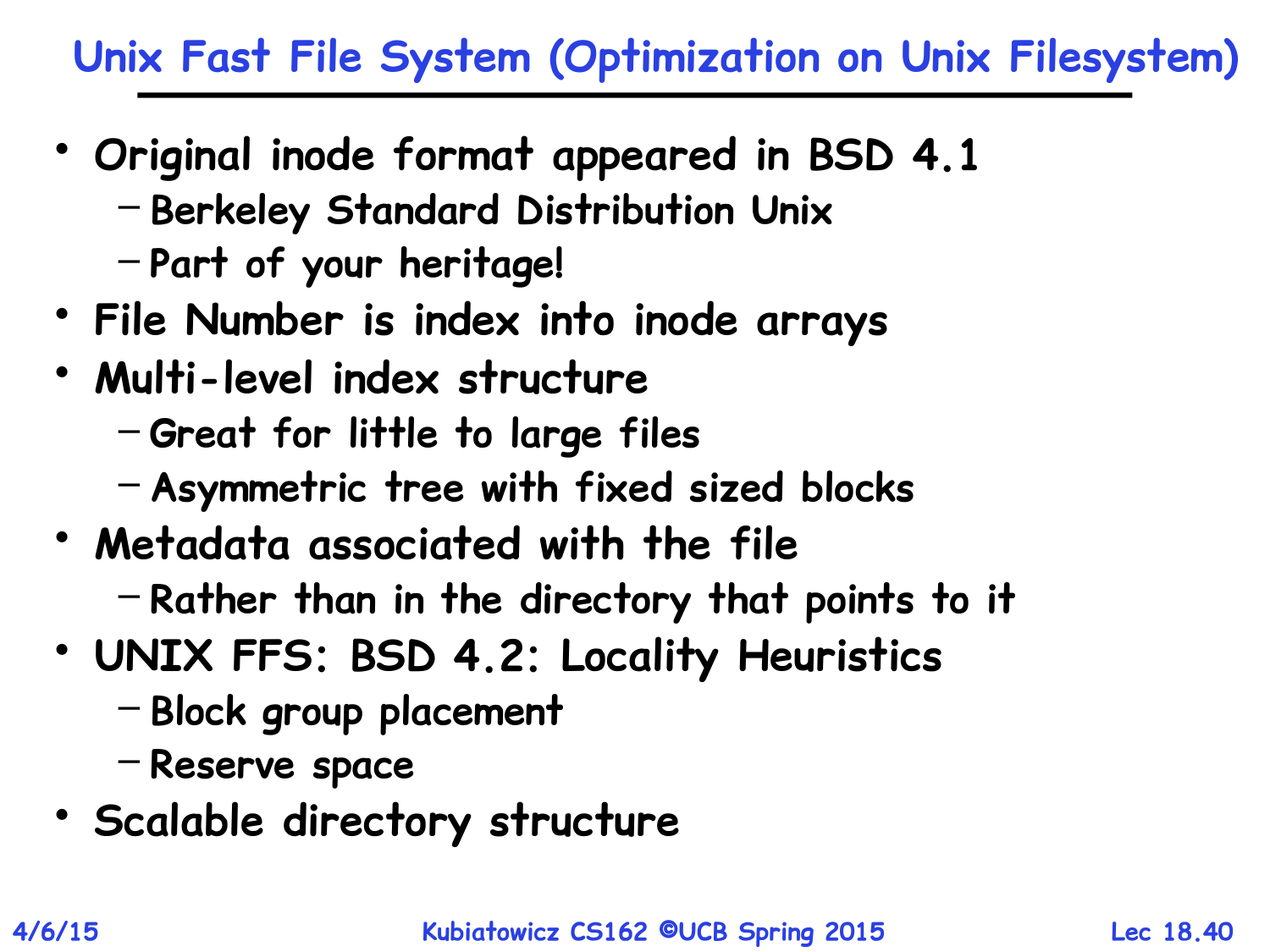

# Unix Fast File System (Optimization on Unix Filesystem)
Original inode format appeared in BSD 4.1
Berkeley Standard Distribution Unix
Part of your heritage!
File Number is index into inode arrays
Multi-level index structure
Great for little to large files
Asymmetric tree with fixed sized blocks
Metadata associated with the file
Rather than in the directory that points to it
UNIX FFS: BSD 4.2: Locality Heuristics
Block group placement
Reserve space
Scalable directory structure